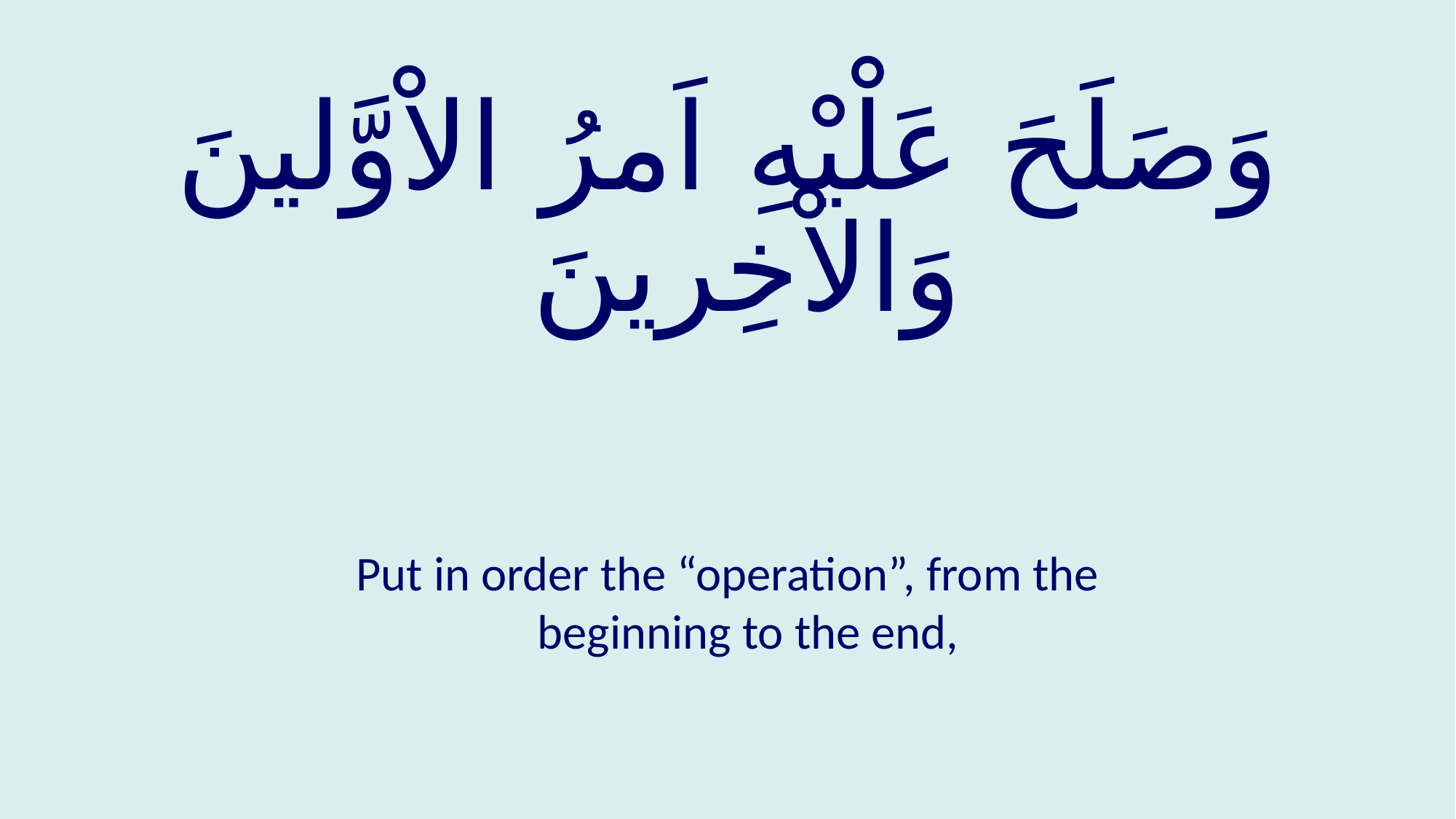

# وَصَلَحَ عَلْيْهِ اَمرُ الاْوَّلينَ وَالاْخِرينَ
Put in order the “operation”, from the beginning to the end,